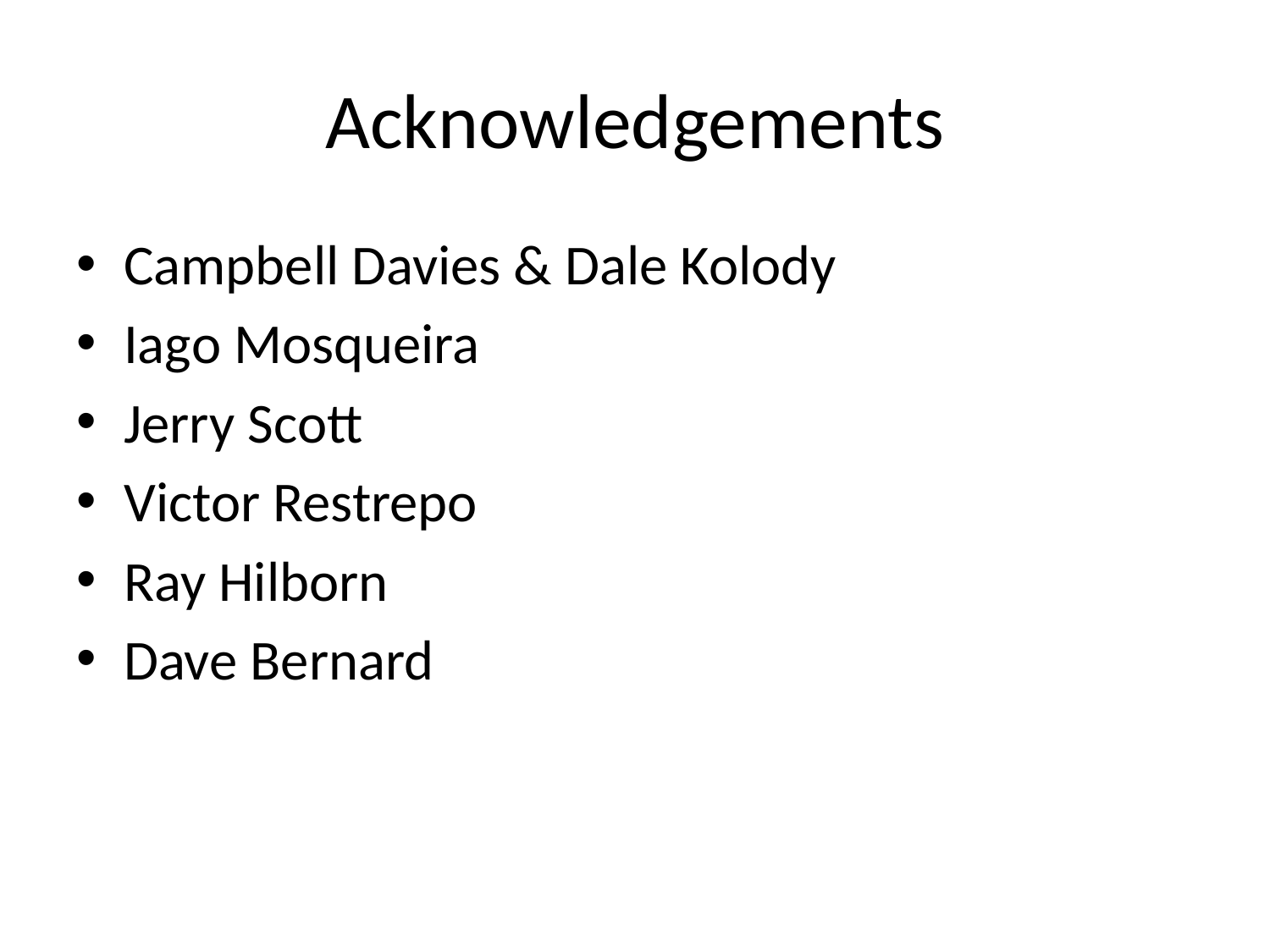

# Acknowledgements
Campbell Davies & Dale Kolody
Iago Mosqueira
Jerry Scott
Victor Restrepo
Ray Hilborn
Dave Bernard